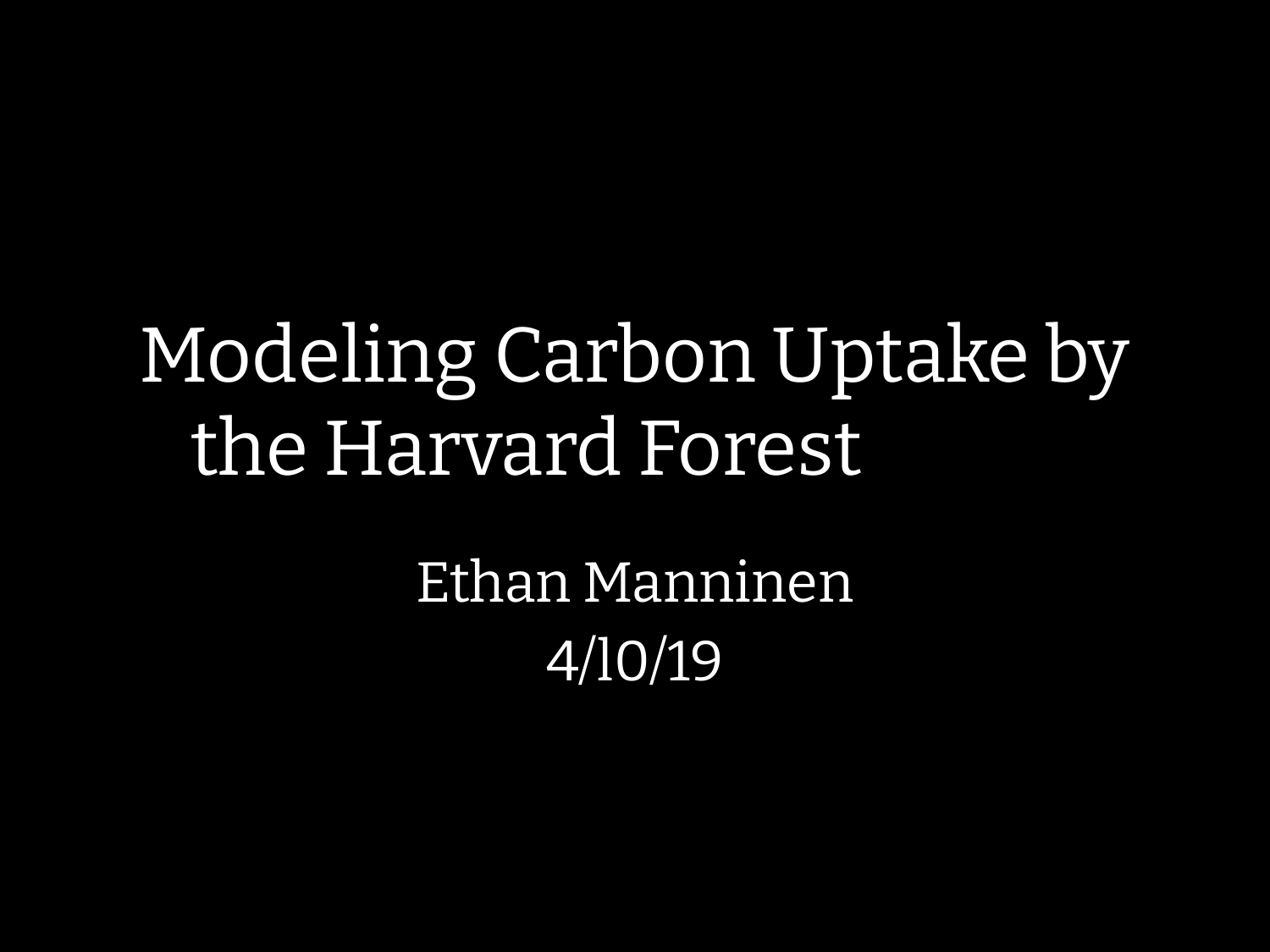

# Modeling Carbon Uptake by the Harvard Forest
Ethan Manninen
4/l0/19